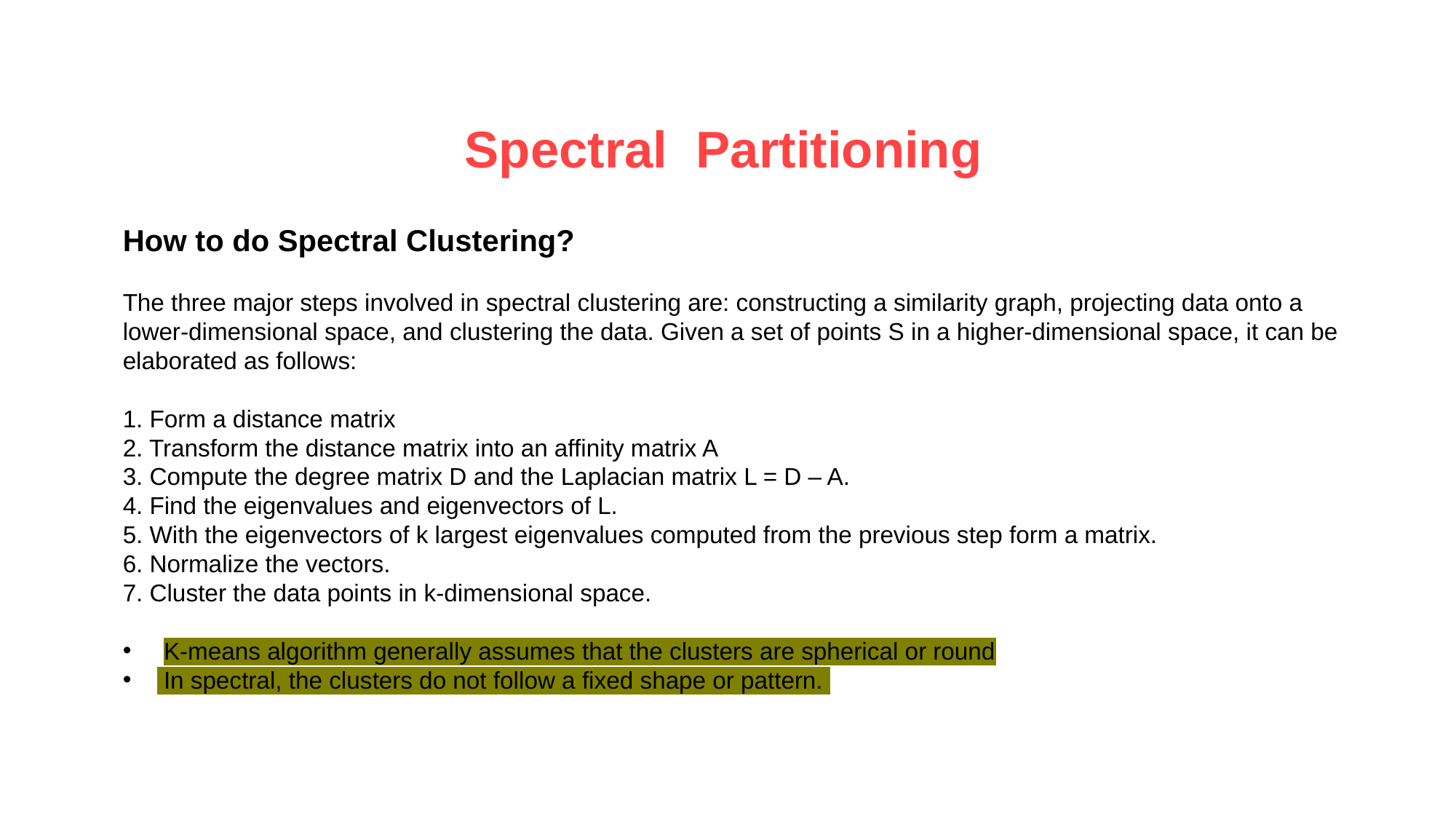

Spectral  Partitioning

How to do Spectral Clustering?

The three major steps involved in spectral clustering are: constructing a similarity graph, projecting data onto a lower-dimensional space, and clustering the data. Given a set of points S in a higher-dimensional space, it can be elaborated as follows:

1. Form a distance matrix
2. Transform the distance matrix into an affinity matrix A
3. Compute the degree matrix D and the Laplacian matrix L = D – A.
4. Find the eigenvalues and eigenvectors of L.
5. With the eigenvectors of k largest eigenvalues computed from the previous step form a matrix.
6. Normalize the vectors.
7. Cluster the data points in k-dimensional space.

 K-means algorithm generally assumes that the clusters are spherical or round
 In spectral, the clusters do not follow a fixed shape or pattern.